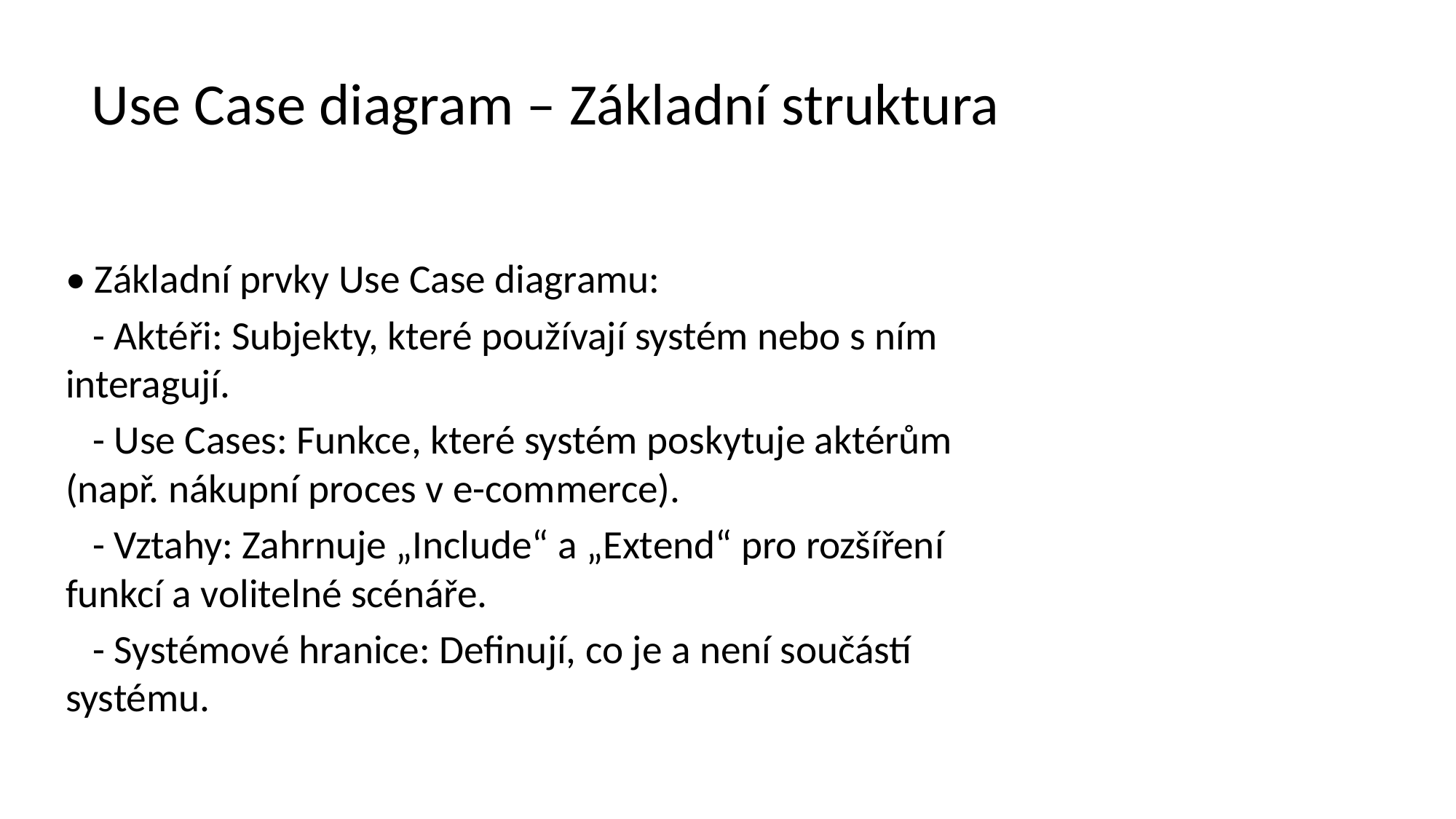

# Use Case diagram – Základní struktura

• Základní prvky Use Case diagramu:
   - Aktéři: Subjekty, které používají systém nebo s ním interagují.
   - Use Cases: Funkce, které systém poskytuje aktérům (např. nákupní proces v e-commerce).
   - Vztahy: Zahrnuje „Include“ a „Extend“ pro rozšíření funkcí a volitelné scénáře.
   - Systémové hranice: Definují, co je a není součástí systému.